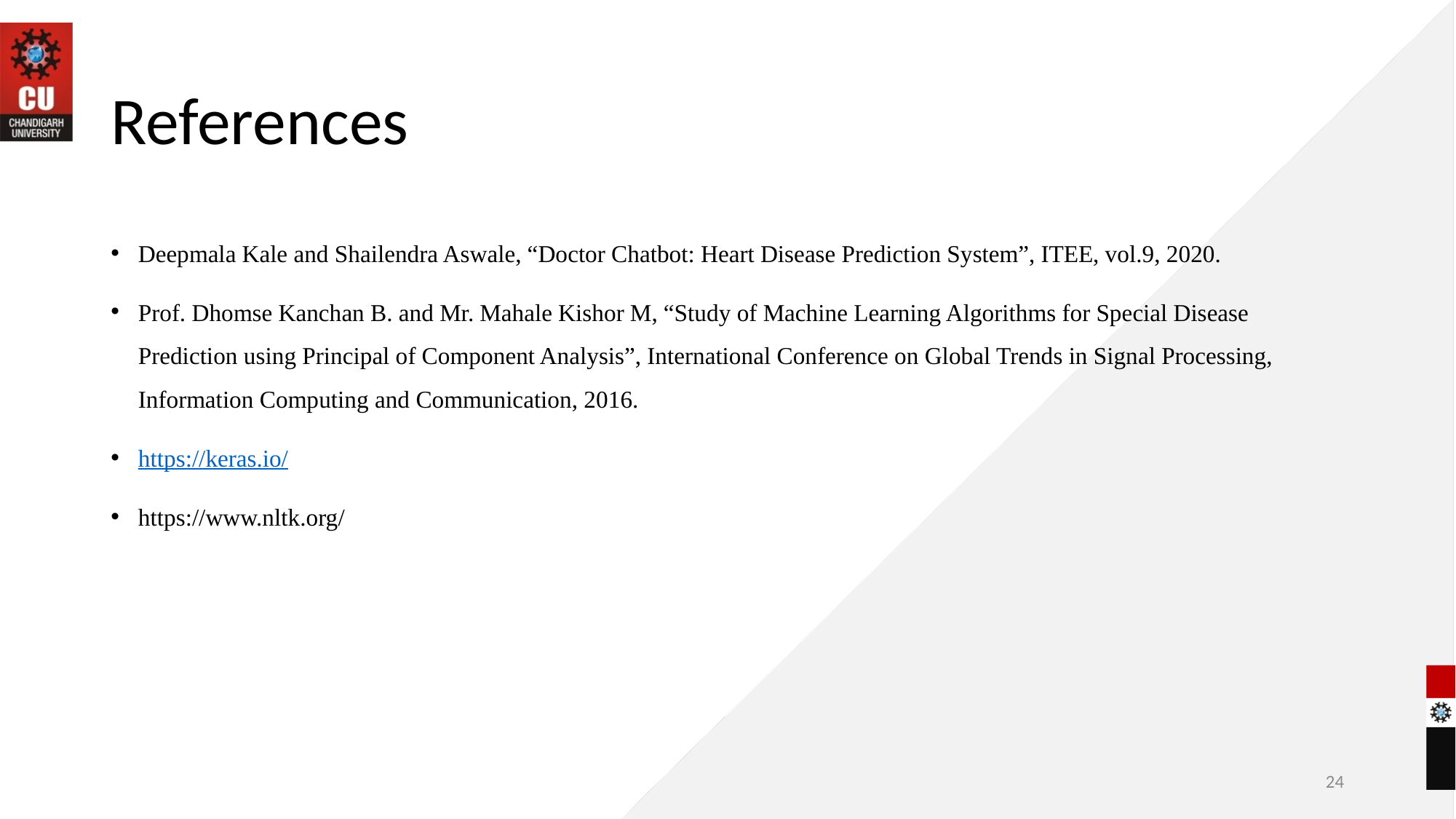

# References
Deepmala Kale and Shailendra Aswale, “Doctor Chatbot: Heart Disease Prediction System”, ITEE, vol.9, 2020.
Prof. Dhomse Kanchan B. and Mr. Mahale Kishor M, “Study of Machine Learning Algorithms for Special Disease Prediction using Principal of Component Analysis”, International Conference on Global Trends in Signal Processing, Information Computing and Communication, 2016.
https://keras.io/
https://www.nltk.org/
24